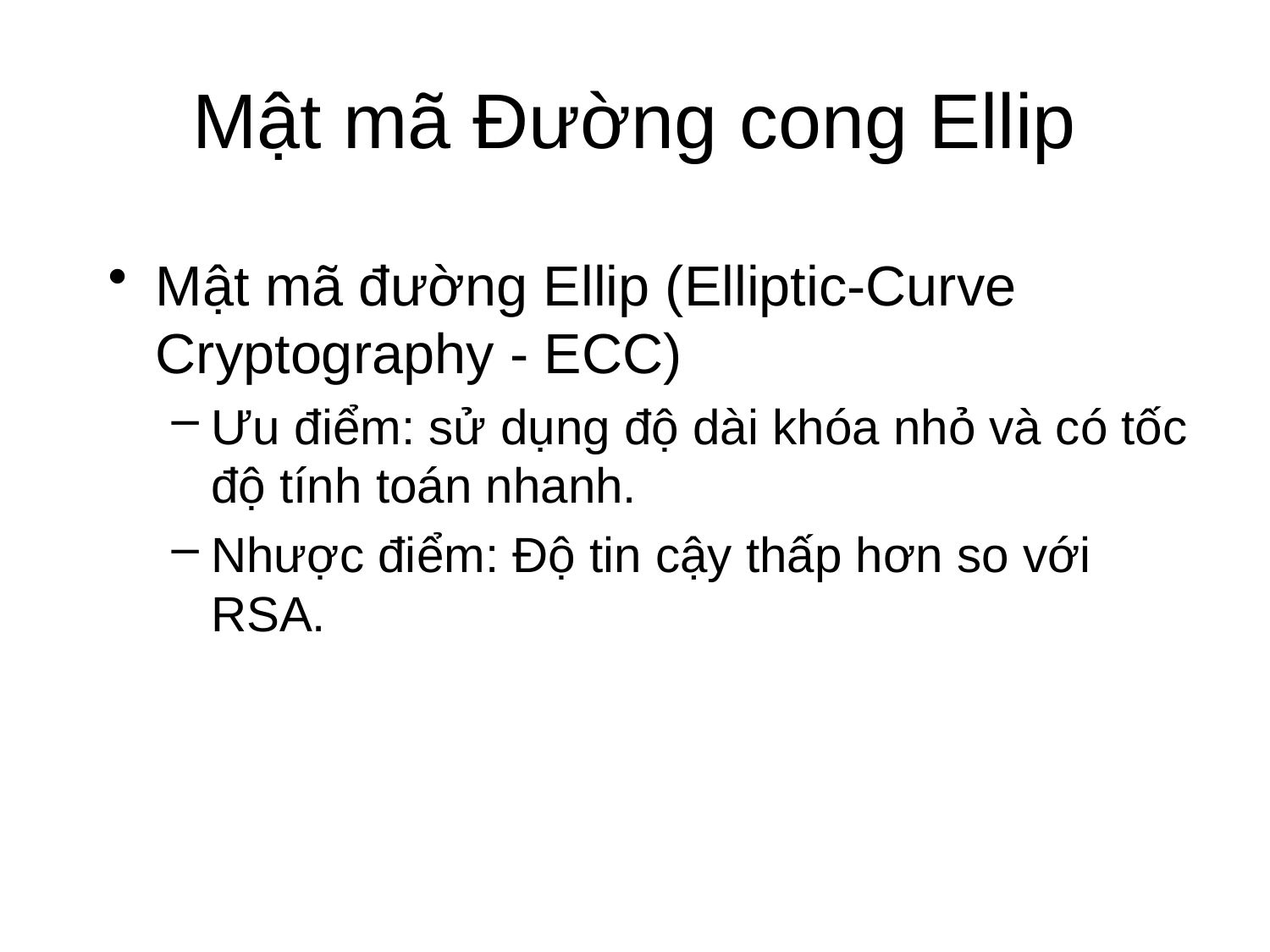

# Mật mã Đường cong Ellip
Mật mã đường Ellip (Elliptic-Curve Cryptography - ECC)
Ưu điểm: sử dụng độ dài khóa nhỏ và có tốc độ tính toán nhanh.
Nhược điểm: Độ tin cậy thấp hơn so với RSA.